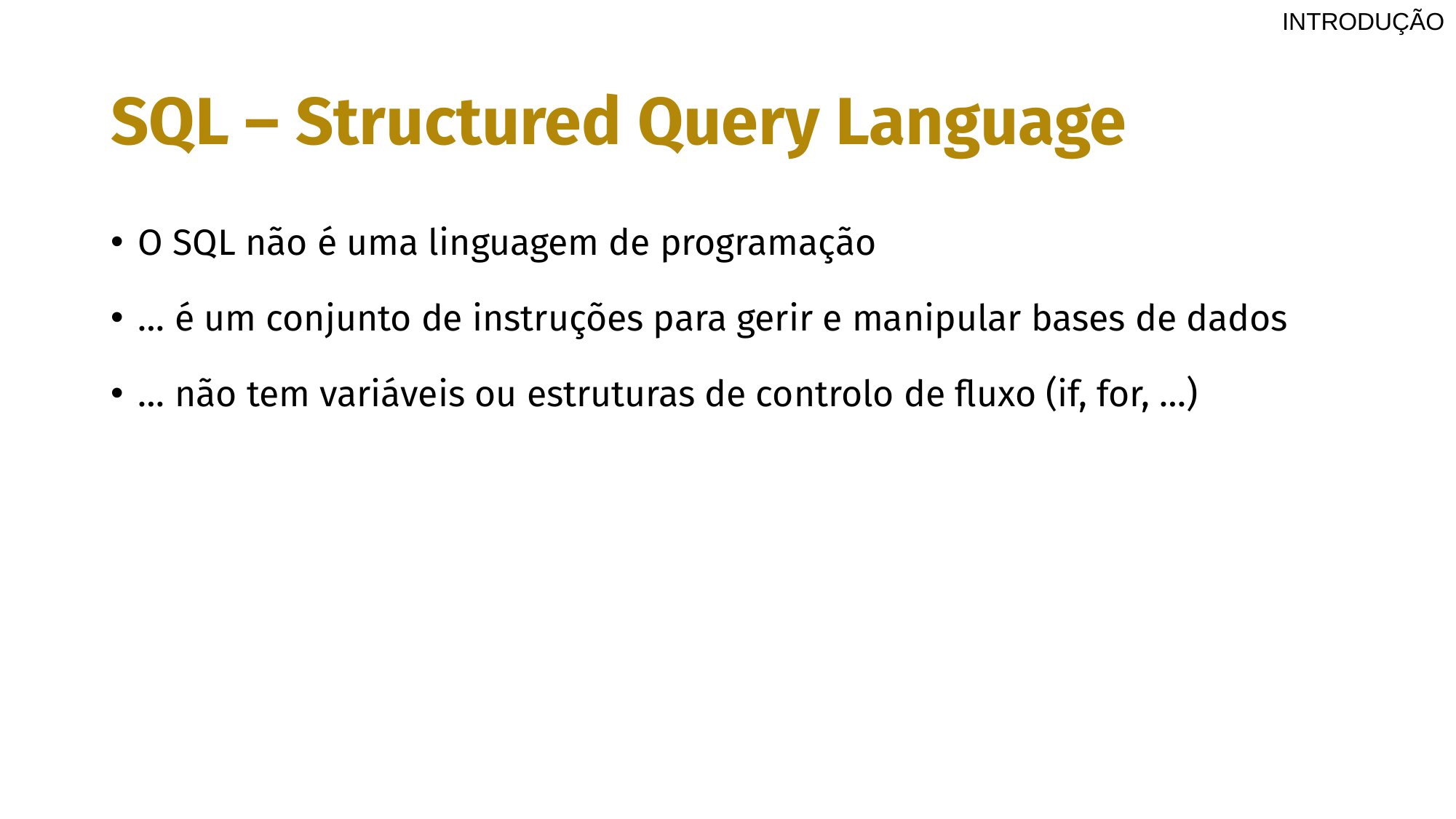

INTRODUÇÃO
# SQL – Structured Query Language
O SQL não é uma linguagem de programação
… é um conjunto de instruções para gerir e manipular bases de dados
… não tem variáveis ou estruturas de controlo de fluxo (if, for, …)